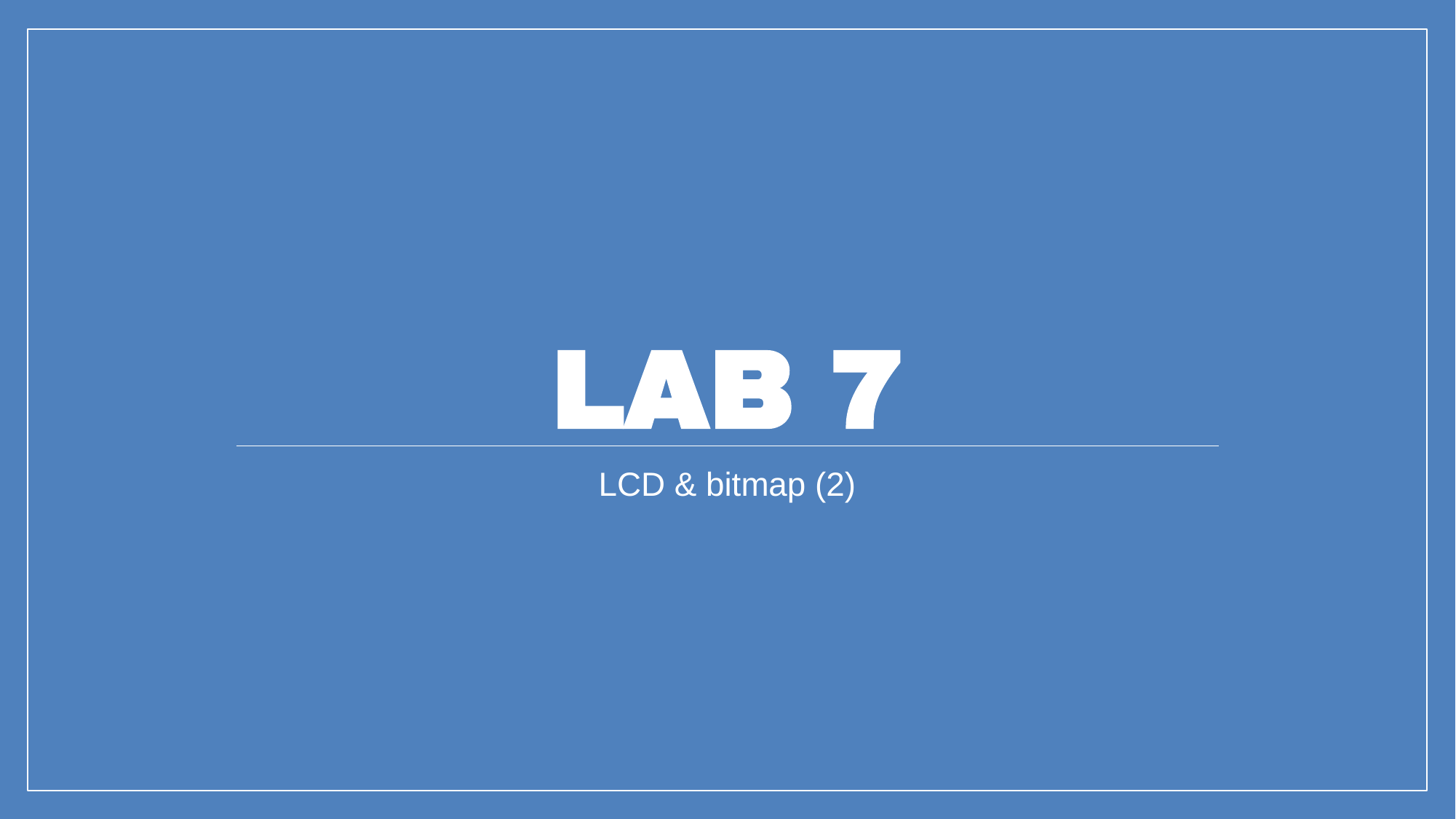

# Lab 7
LCD & bitmap (2)